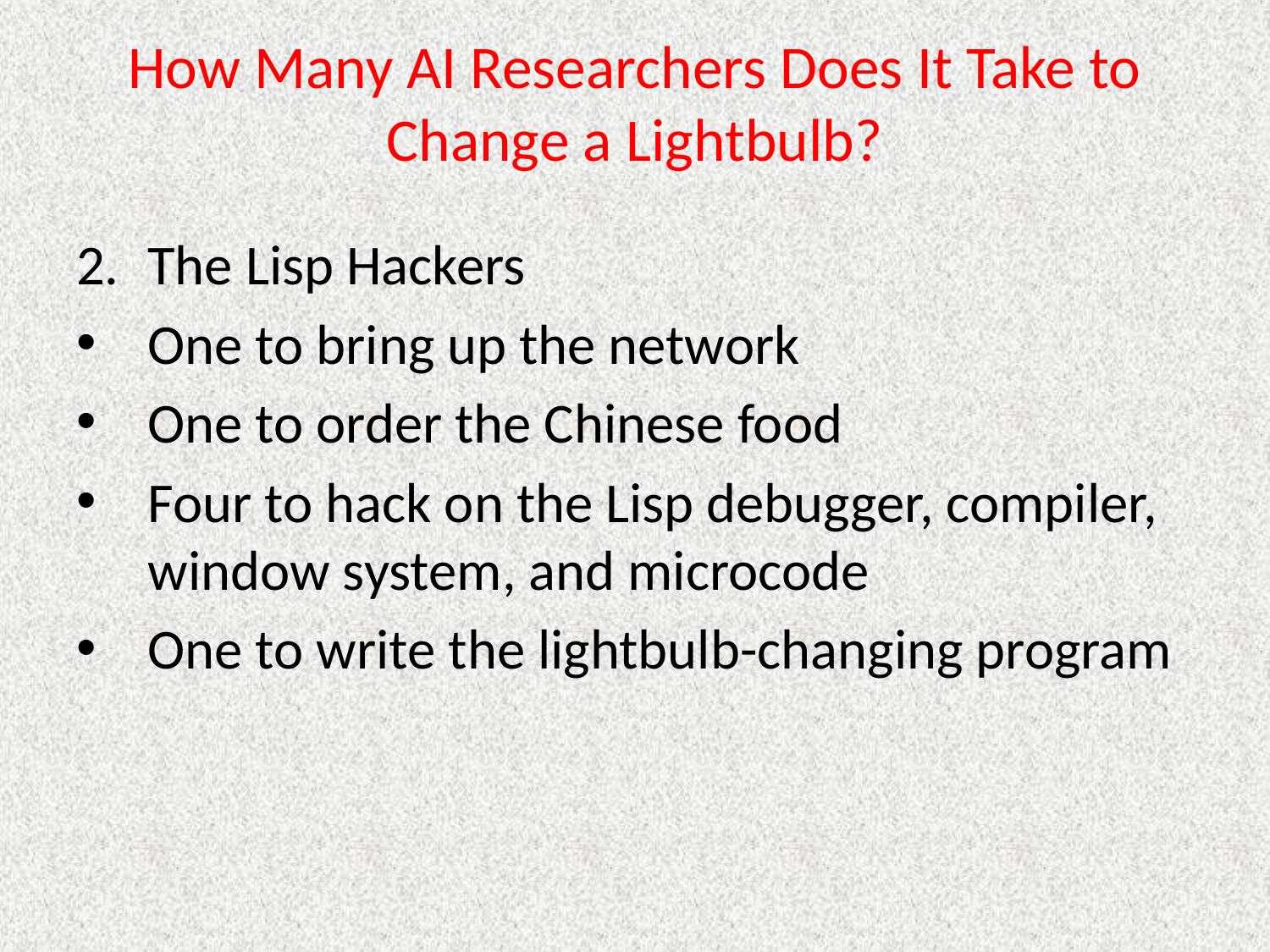

# How Many AI Researchers Does It Take to Change a Lightbulb?
The Lisp Hackers
One to bring up the network
One to order the Chinese food
Four to hack on the Lisp debugger, compiler, window system, and microcode
One to write the lightbulb-changing program